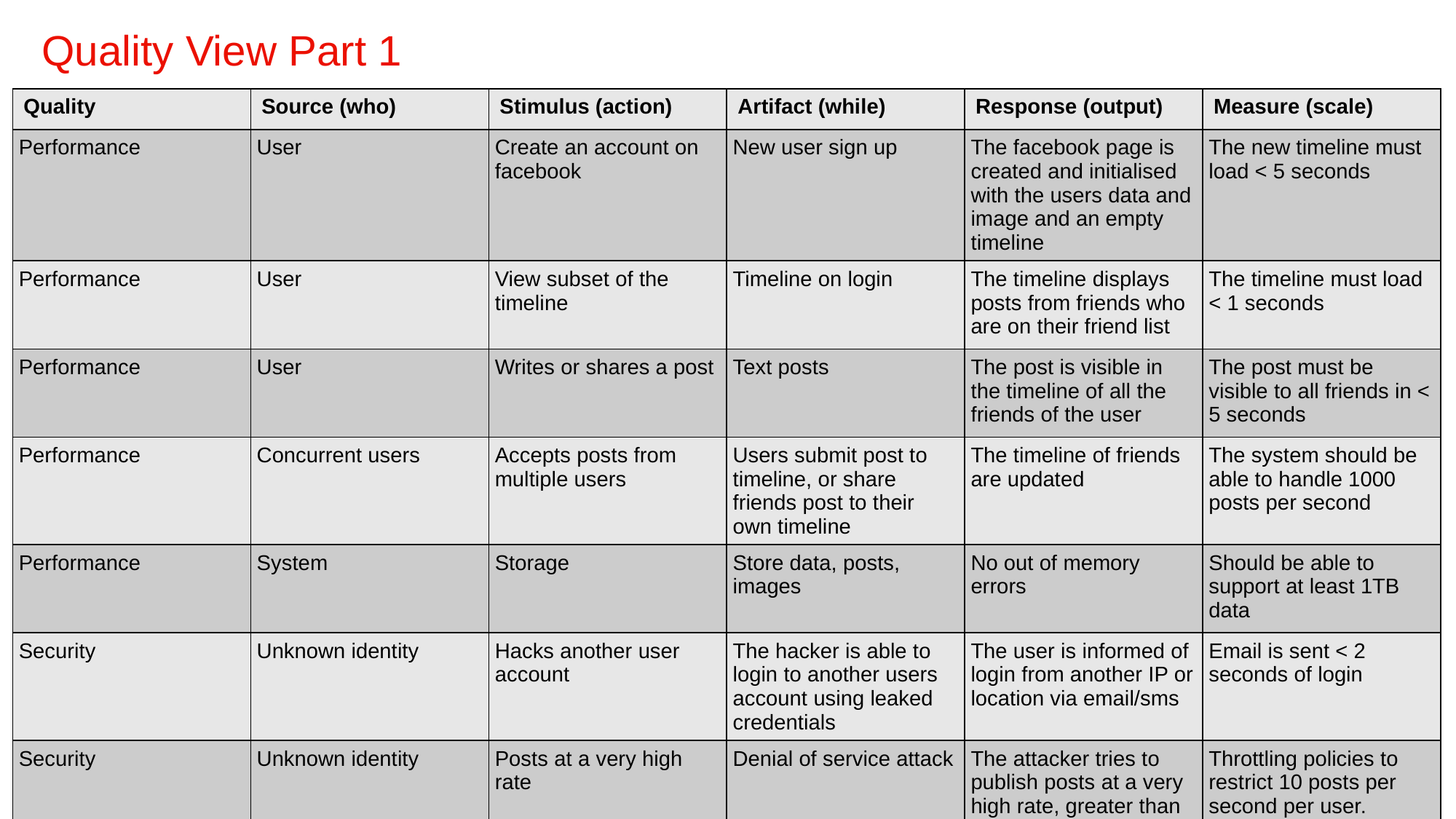

# Quality View Part 1
| Quality | Source (who) | Stimulus (action) | Artifact (while) | Response (output) | Measure (scale) |
| --- | --- | --- | --- | --- | --- |
| Performance | User | Create an account on facebook | New user sign up | The facebook page is created and initialised with the users data and image and an empty timeline | The new timeline must load < 5 seconds |
| Performance | User | View subset of the timeline | Timeline on login | The timeline displays posts from friends who are on their friend list | The timeline must load < 1 seconds |
| Performance | User | Writes or shares a post | Text posts | The post is visible in the timeline of all the friends of the user | The post must be visible to all friends in < 5 seconds |
| Performance | Concurrent users | Accepts posts from multiple users | Users submit post to timeline, or share friends post to their own timeline | The timeline of friends are updated | The system should be able to handle 1000 posts per second |
| Performance | System | Storage | Store data, posts, images | No out of memory errors | Should be able to support at least 1TB data |
| Security | Unknown identity | Hacks another user account | The hacker is able to login to another users account using leaked credentials | The user is informed of login from another IP or location via email/sms | Email is sent < 2 seconds of login |
| Security | Unknown identity | Posts at a very high rate | Denial of service attack | The attacker tries to publish posts at a very high rate, greater than 50 posts per second | Throttling policies to restrict 10 posts per second per user. |